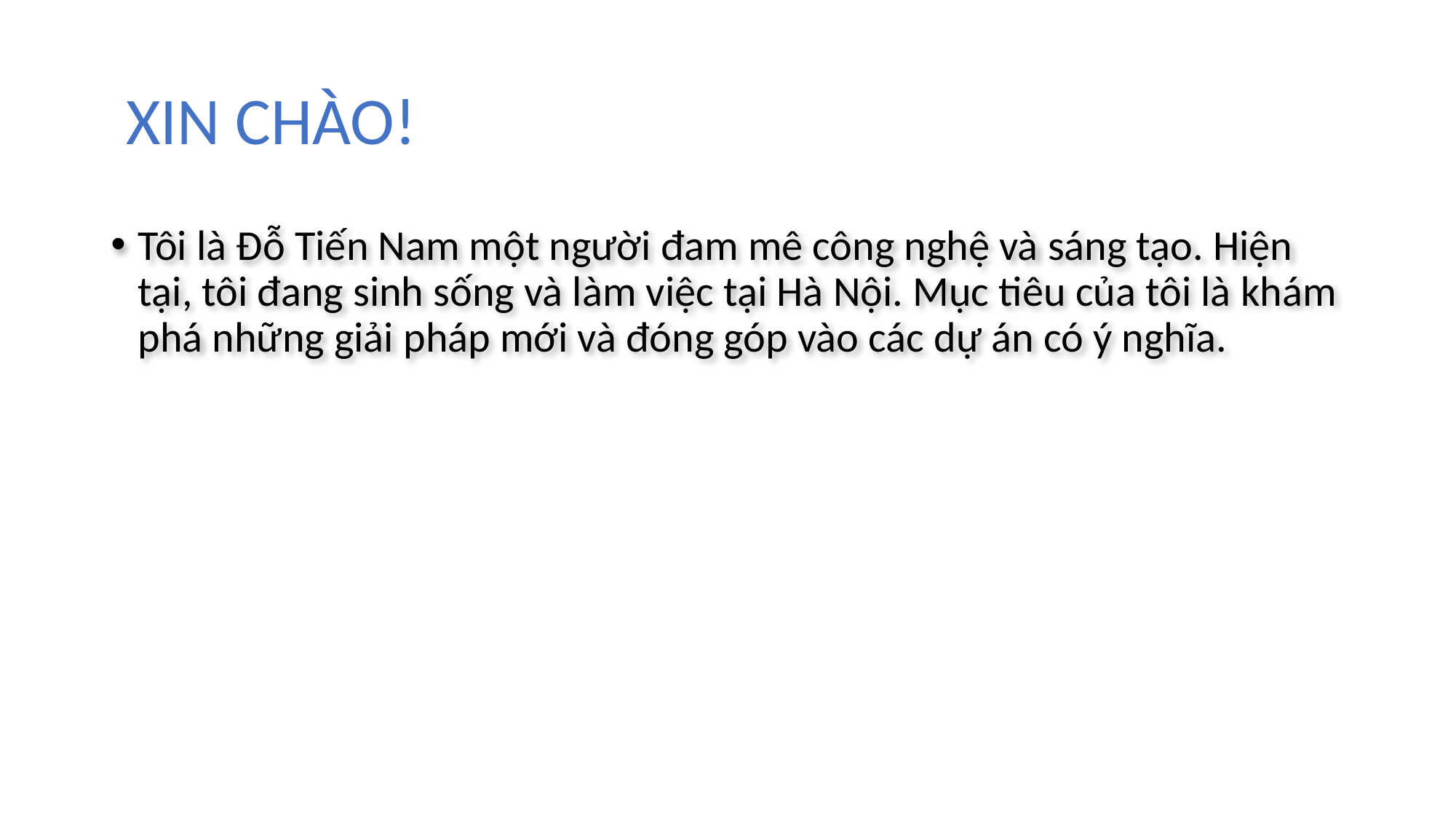

# XIN CHÀO!
Tôi là Đỗ Tiến Nam một người đam mê công nghệ và sáng tạo. Hiện tại, tôi đang sinh sống và làm việc tại Hà Nội. Mục tiêu của tôi là khám phá những giải pháp mới và đóng góp vào các dự án có ý nghĩa.